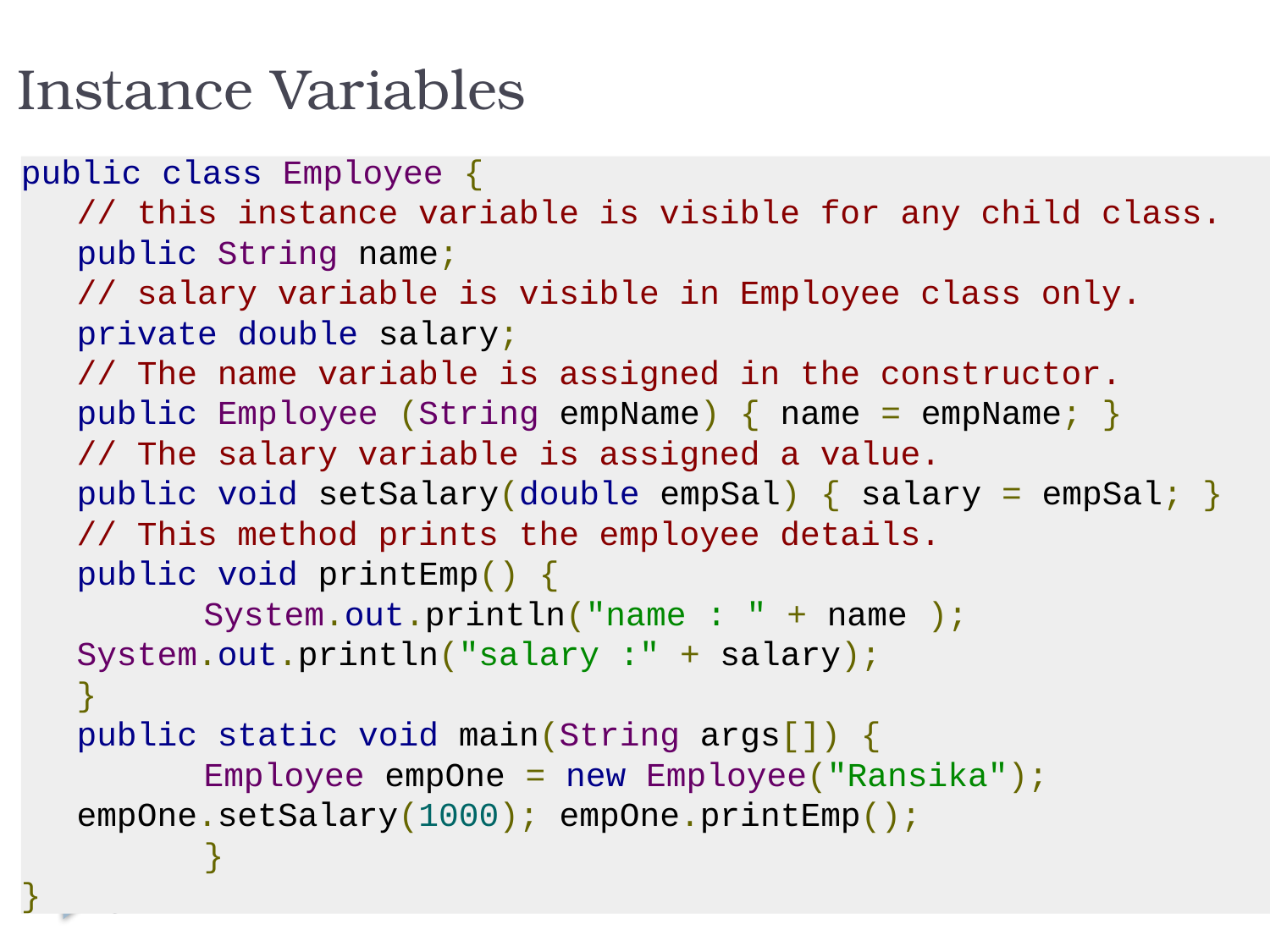

# Instance Variables
public class Employee {
// this instance variable is visible for any child class.
public String name;
// salary variable is visible in Employee class only.
private double salary;
// The name variable is assigned in the constructor.
public Employee (String empName) { name = empName; }
// The salary variable is assigned a value.
public void setSalary(double empSal) { salary = empSal; }
// This method prints the employee details.
public void printEmp() {
	System.out.println("name : " + name ); 	System.out.println("salary :" + salary);
}
public static void main(String args[]) {
	Employee empOne = new Employee("Ransika"); 	empOne.setSalary(1000); empOne.printEmp();
	}
}
43